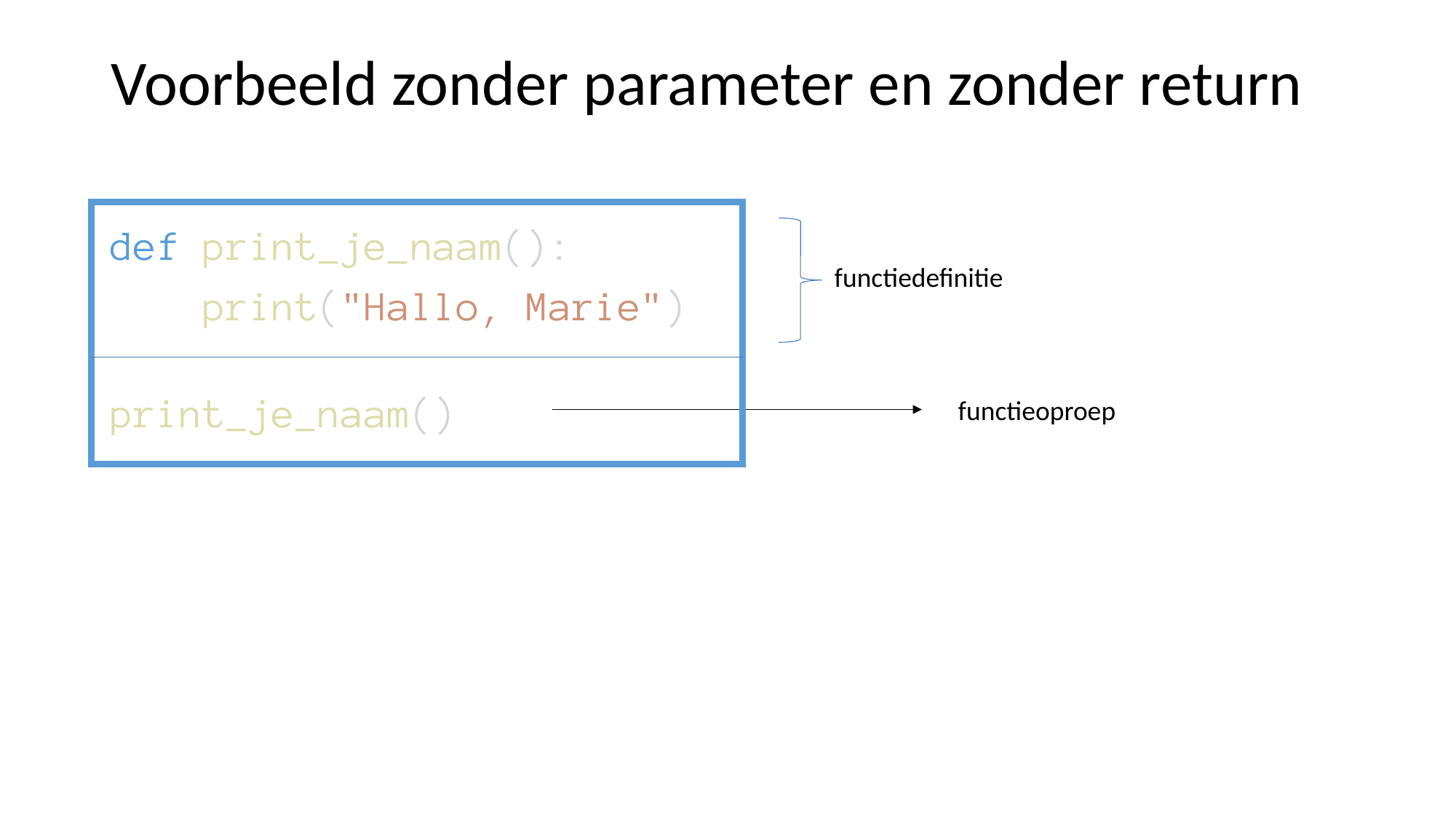

# Voorbeeld zonder parameter en zonder return

def print_je_naam():
    print("Hallo, Marie")
print_je_naam()

functiedefinitie
functieoproep